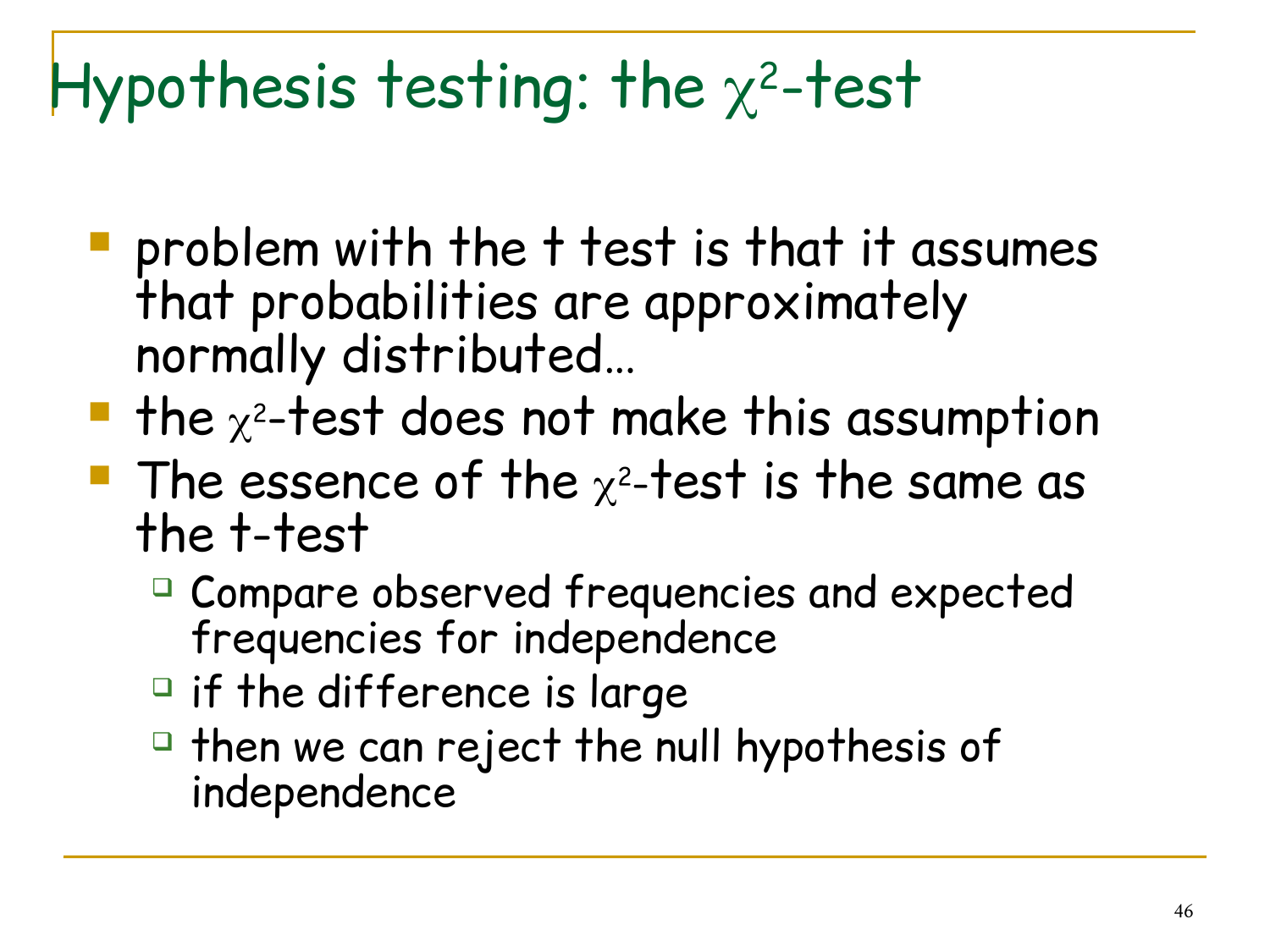

# Hypothesis testing: the χ2-test
problem with the t test is that it assumes that probabilities are approximately normally distributed…
the χ2-test does not make this assumption
The essence of the χ2-test is the same as the t-test
Compare observed frequencies and expected frequencies for independence
if the difference is large
then we can reject the null hypothesis of independence
46